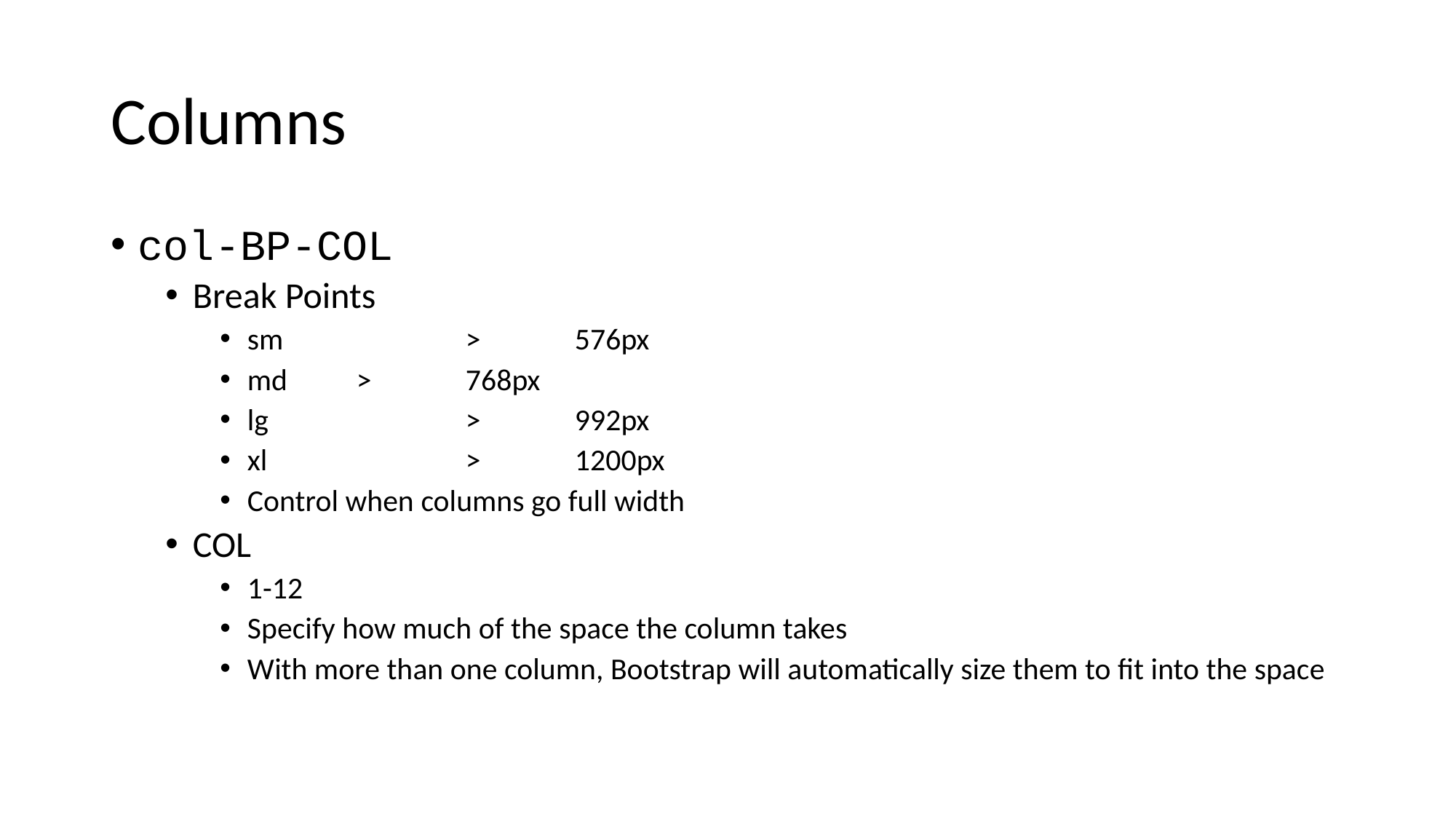

# Columns
col-BP-COL
Break Points
sm		>	576px
md	>	768px
lg		>	992px
xl		>	1200px
Control when columns go full width
COL
1-12
Specify how much of the space the column takes
With more than one column, Bootstrap will automatically size them to fit into the space